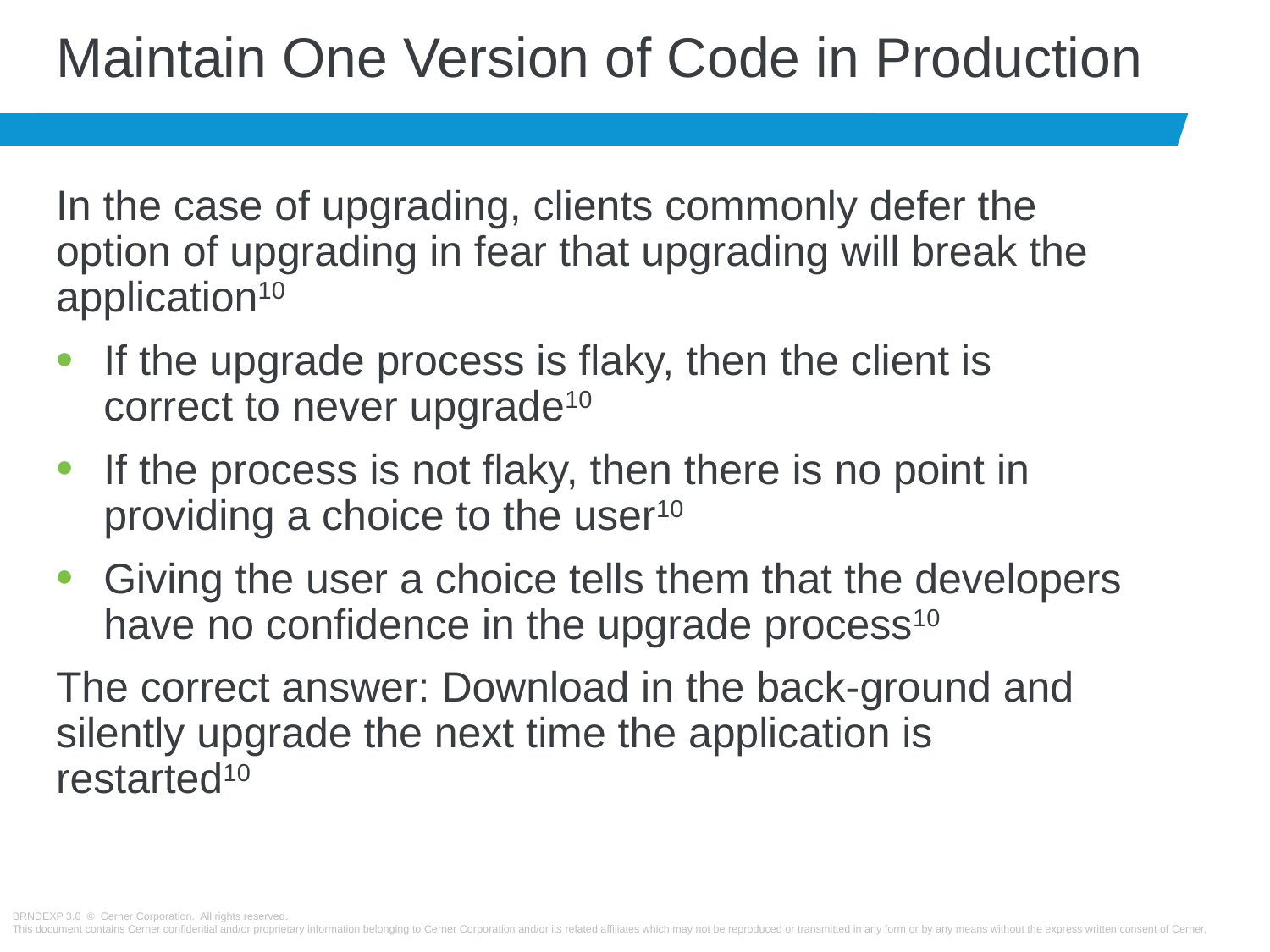

# Maintain One Version of Code in Production
In the case of upgrading, clients commonly defer the option of upgrading in fear that upgrading will break the application10
If the upgrade process is flaky, then the client is correct to never upgrade10
If the process is not flaky, then there is no point in providing a choice to the user10
Giving the user a choice tells them that the developers have no confidence in the upgrade process10
The correct answer: Download in the back-ground and silently upgrade the next time the application is restarted10